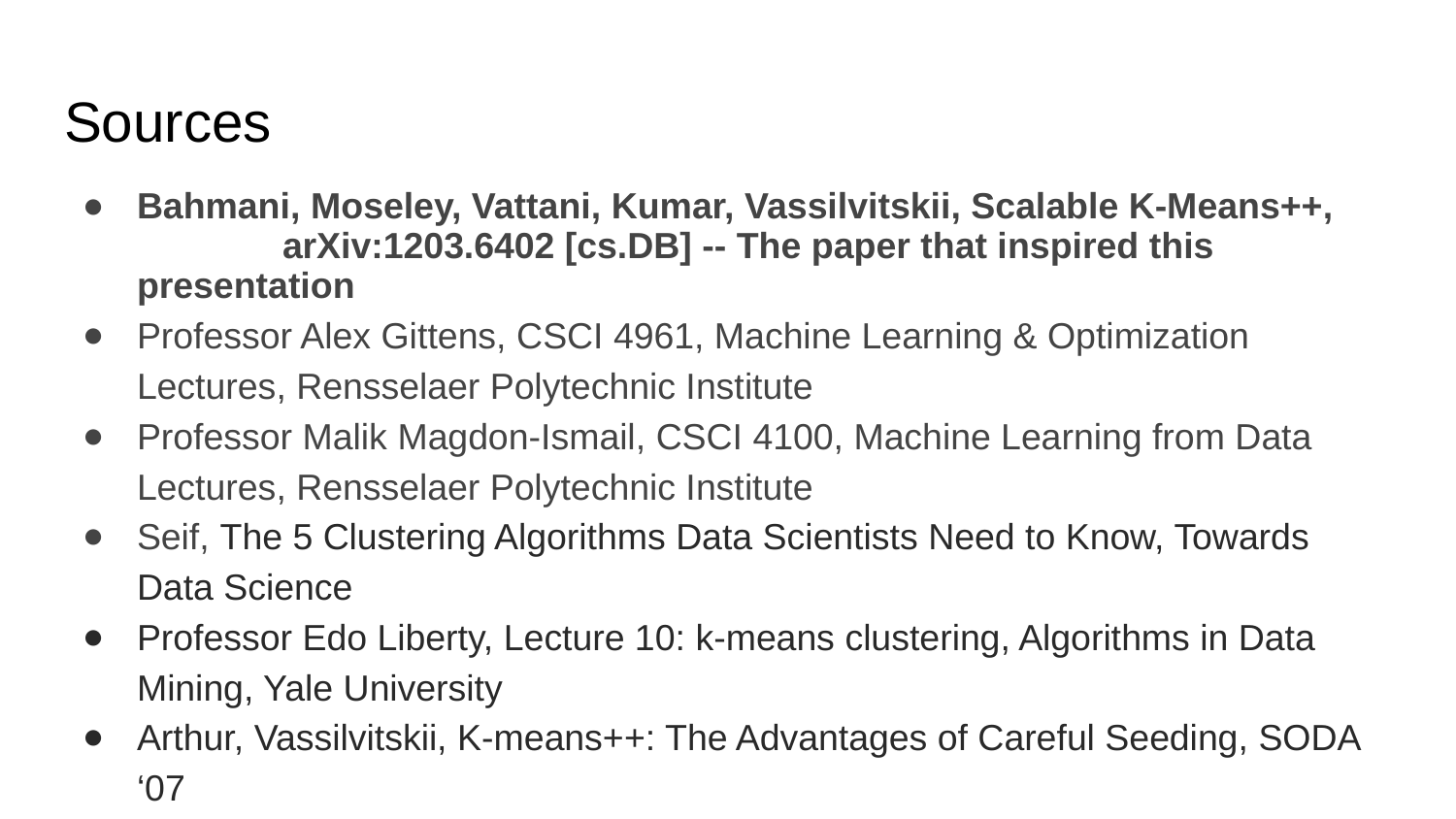

# Sources
Bahmani, Moseley, Vattani, Kumar, Vassilvitskii, Scalable K-Means++, 	arXiv:1203.6402 [cs.DB] -- The paper that inspired this presentation
Professor Alex Gittens, CSCI 4961, Machine Learning & Optimization Lectures, Rensselaer Polytechnic Institute
Professor Malik Magdon-Ismail, CSCI 4100, Machine Learning from Data Lectures, Rensselaer Polytechnic Institute
Seif, The 5 Clustering Algorithms Data Scientists Need to Know, Towards Data Science
Professor Edo Liberty, Lecture 10: k-means clustering, Algorithms in Data Mining, Yale University
Arthur, Vassilvitskii, K-means++: The Advantages of Careful Seeding, SODA ‘07